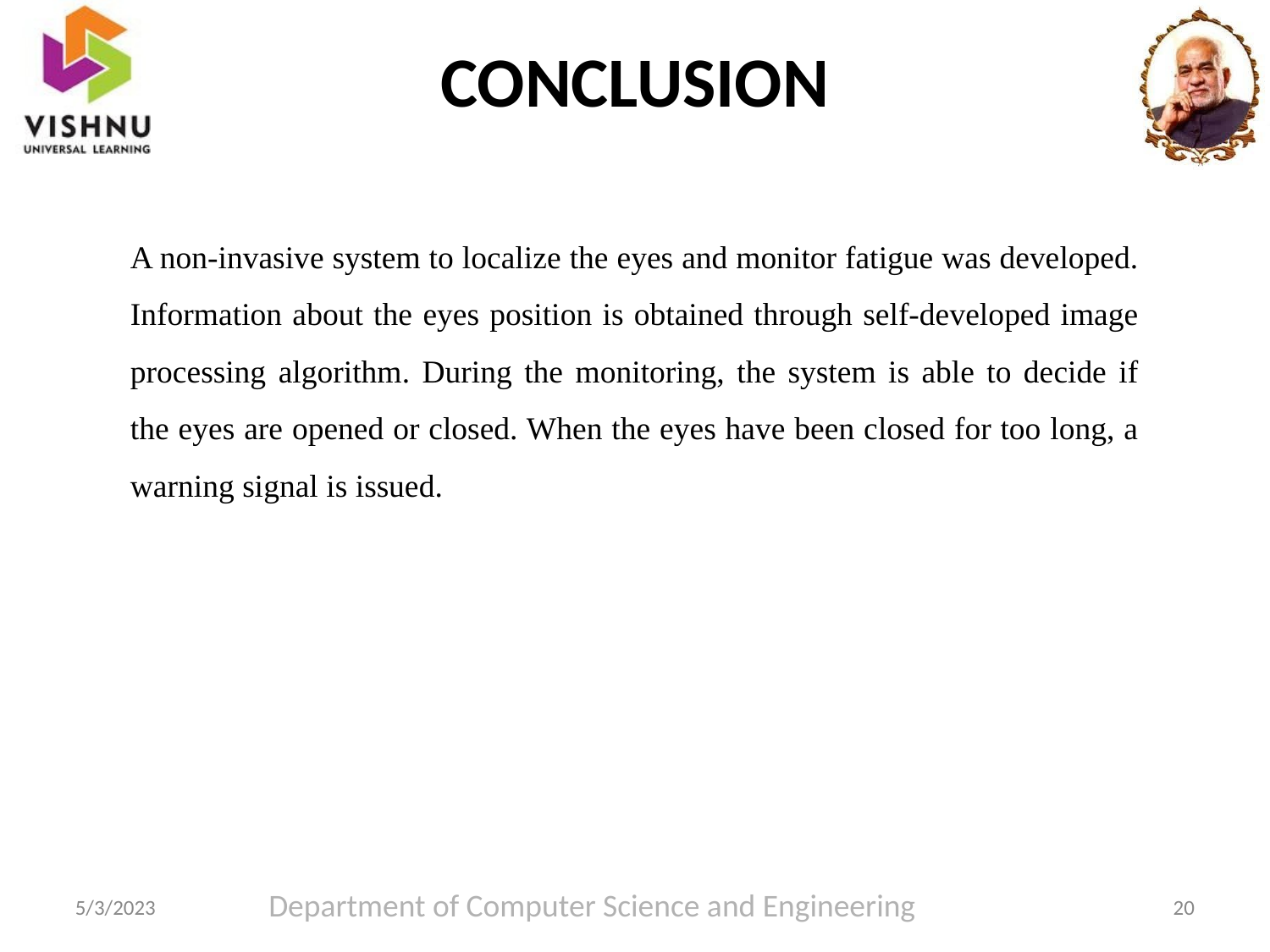

# CONCLUSION
A non-invasive system to localize the eyes and monitor fatigue was developed. Information about the eyes position is obtained through self-developed image processing algorithm. During the monitoring, the system is able to decide if the eyes are opened or closed. When the eyes have been closed for too long, a warning signal is issued.
Department of Computer Science and Engineering
20
5/3/2023